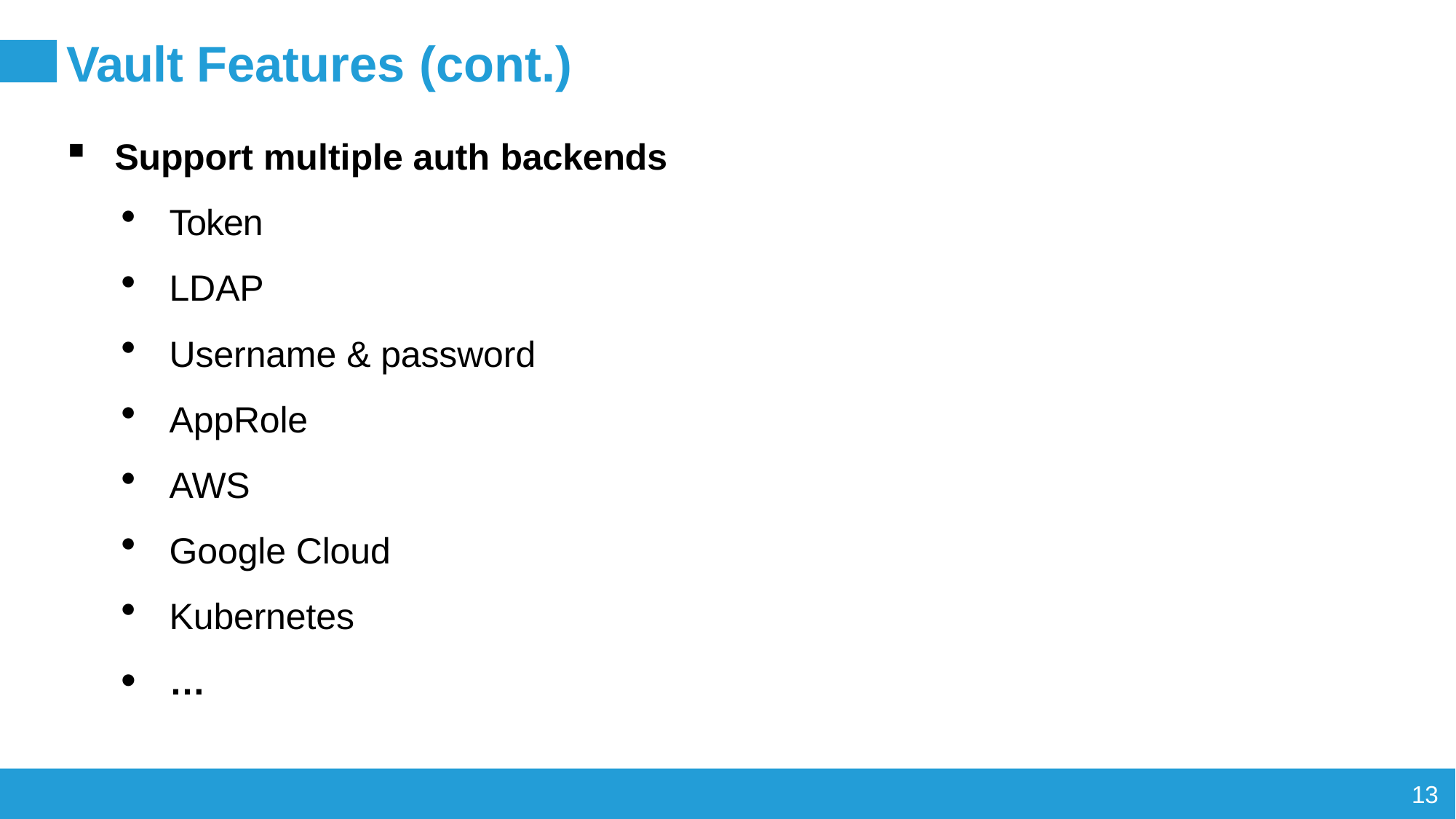

# Vault Features (cont.)
Support multiple auth backends
Token
LDAP
Username & password
AppRole
AWS
Google Cloud
Kubernetes
…
13